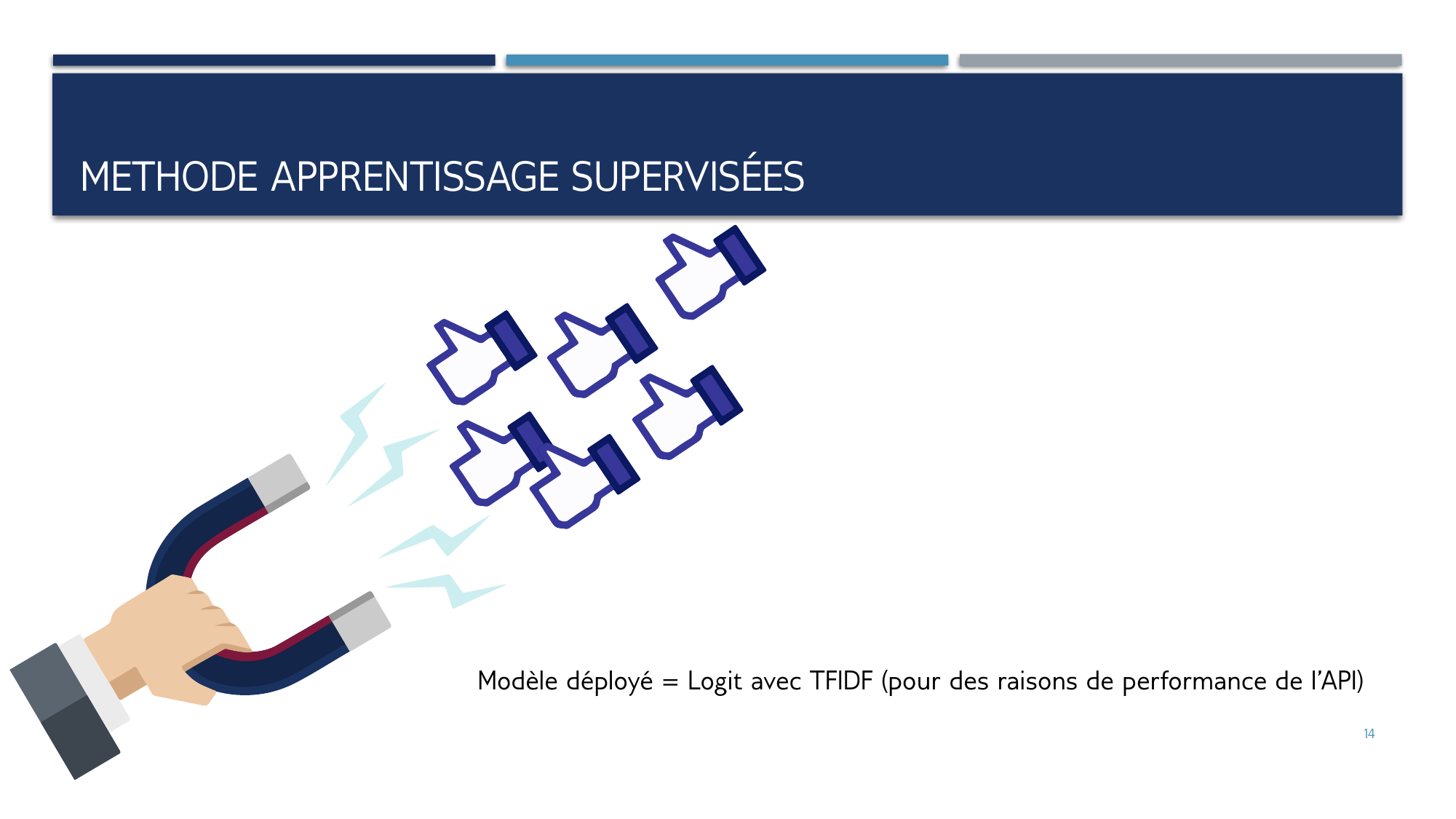

# METHODE APPRENTISSAGE Supervisées

Modèle déployé = Logit avec TFIDF (pour des raisons de performance de l’API)
14